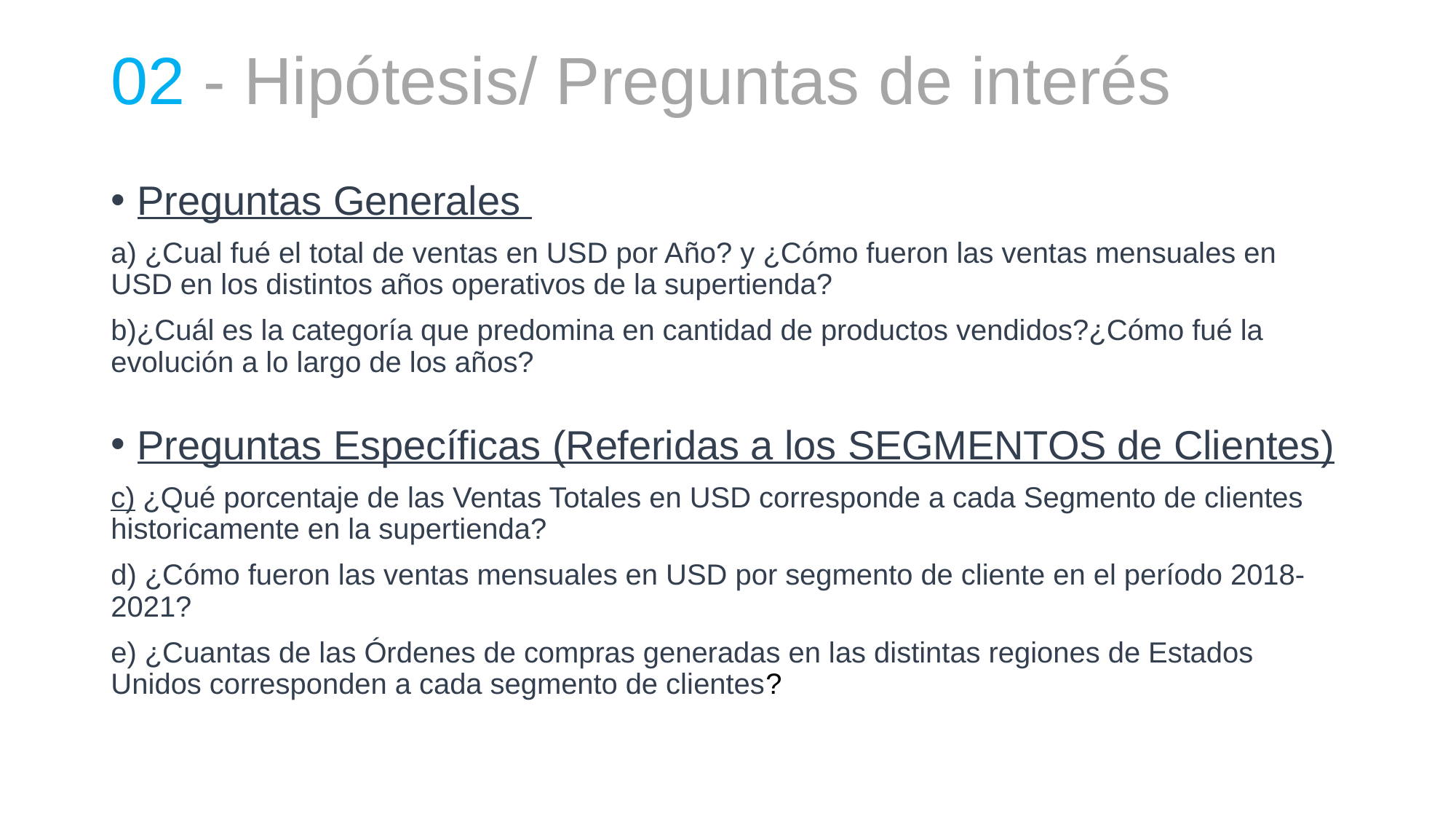

# 02 - Hipótesis/ Preguntas de interés
Preguntas Generales
a) ¿Cual fué el total de ventas en USD por Año? y ¿Cómo fueron las ventas mensuales en USD en los distintos años operativos de la supertienda?
b)¿Cuál es la categoría que predomina en cantidad de productos vendidos?¿Cómo fué la evolución a lo largo de los años?
Preguntas Específicas (Referidas a los SEGMENTOS de Clientes)
c) ¿Qué porcentaje de las Ventas Totales en USD corresponde a cada Segmento de clientes historicamente en la supertienda?
d) ¿Cómo fueron las ventas mensuales en USD por segmento de cliente en el período 2018-2021?
e) ¿Cuantas de las Órdenes de compras generadas en las distintas regiones de Estados Unidos corresponden a cada segmento de clientes?